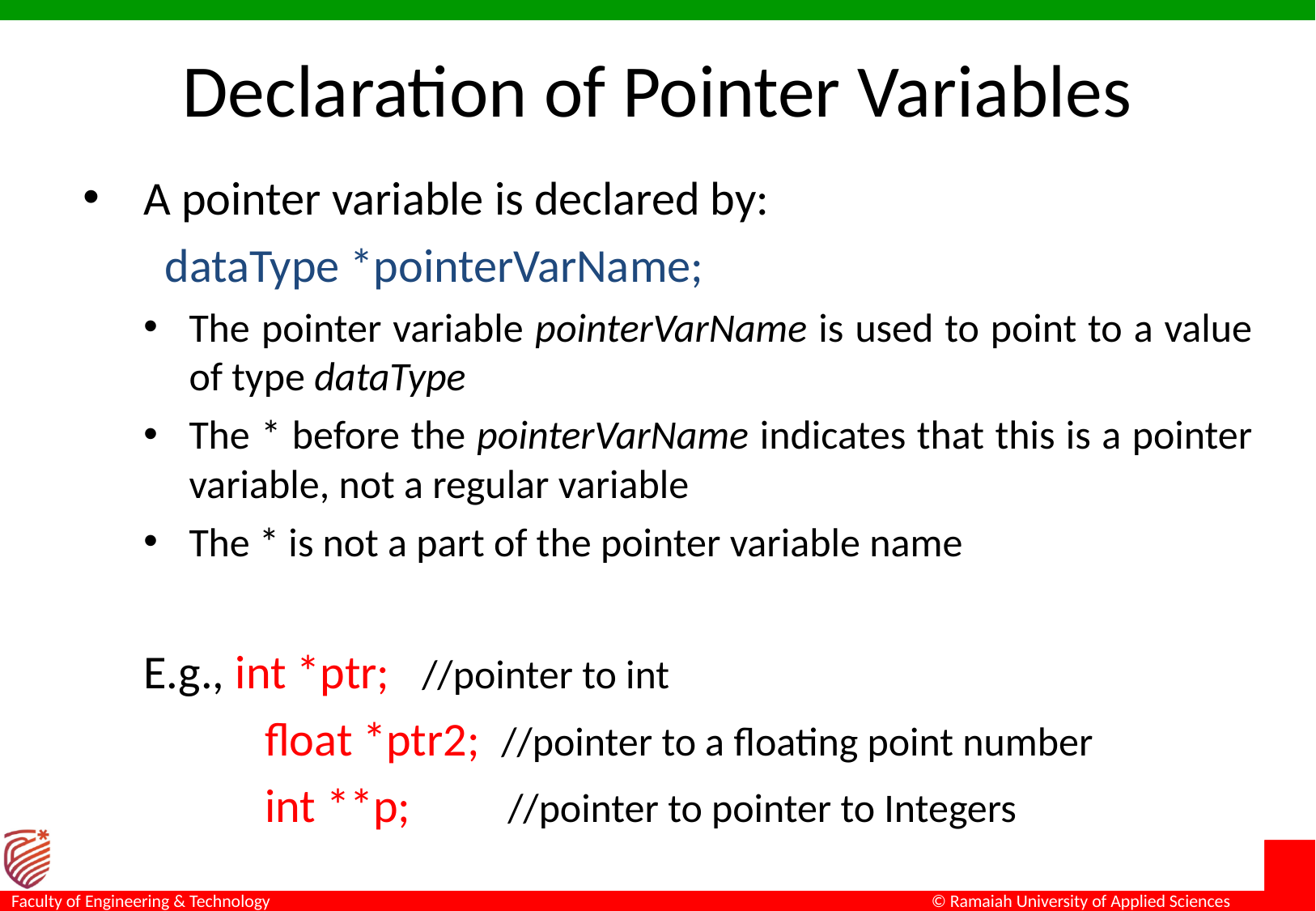

# Declaration of Pointer Variables
A pointer variable is declared by:
  dataType *pointerVarName;
The pointer variable pointerVarName is used to point to a value of type dataType
The * before the pointerVarName indicates that this is a pointer variable, not a regular variable
The * is not a part of the pointer variable name

E.g., int *ptr;   //pointer to int
	float *ptr2;  //pointer to a floating point number
	int **p; 	//pointer to pointer to Integers